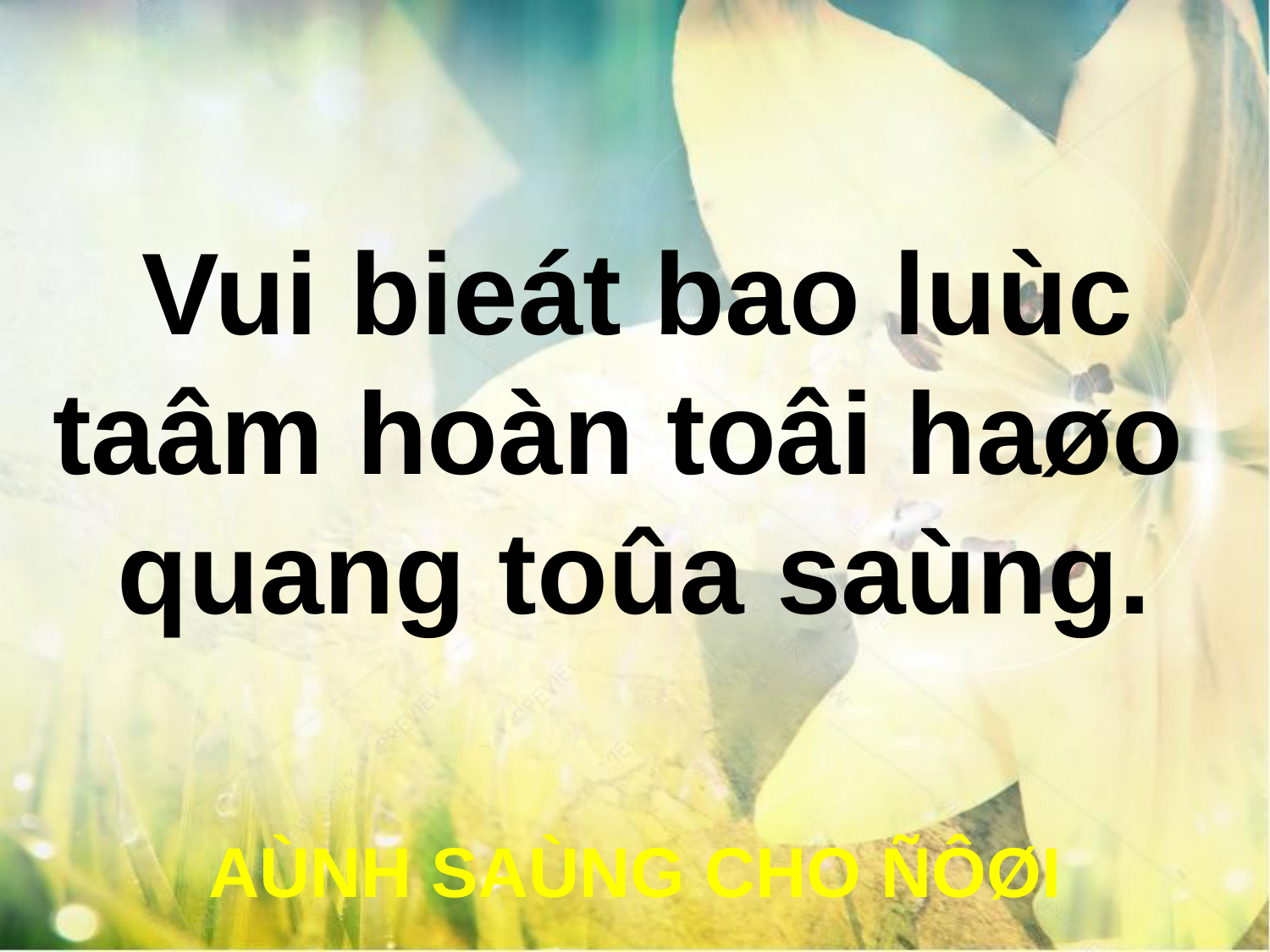

Vui bieát bao luùc
taâm hoàn toâi haøo
quang toûa saùng.
AÙNH SAÙNG CHO ÑÔØI